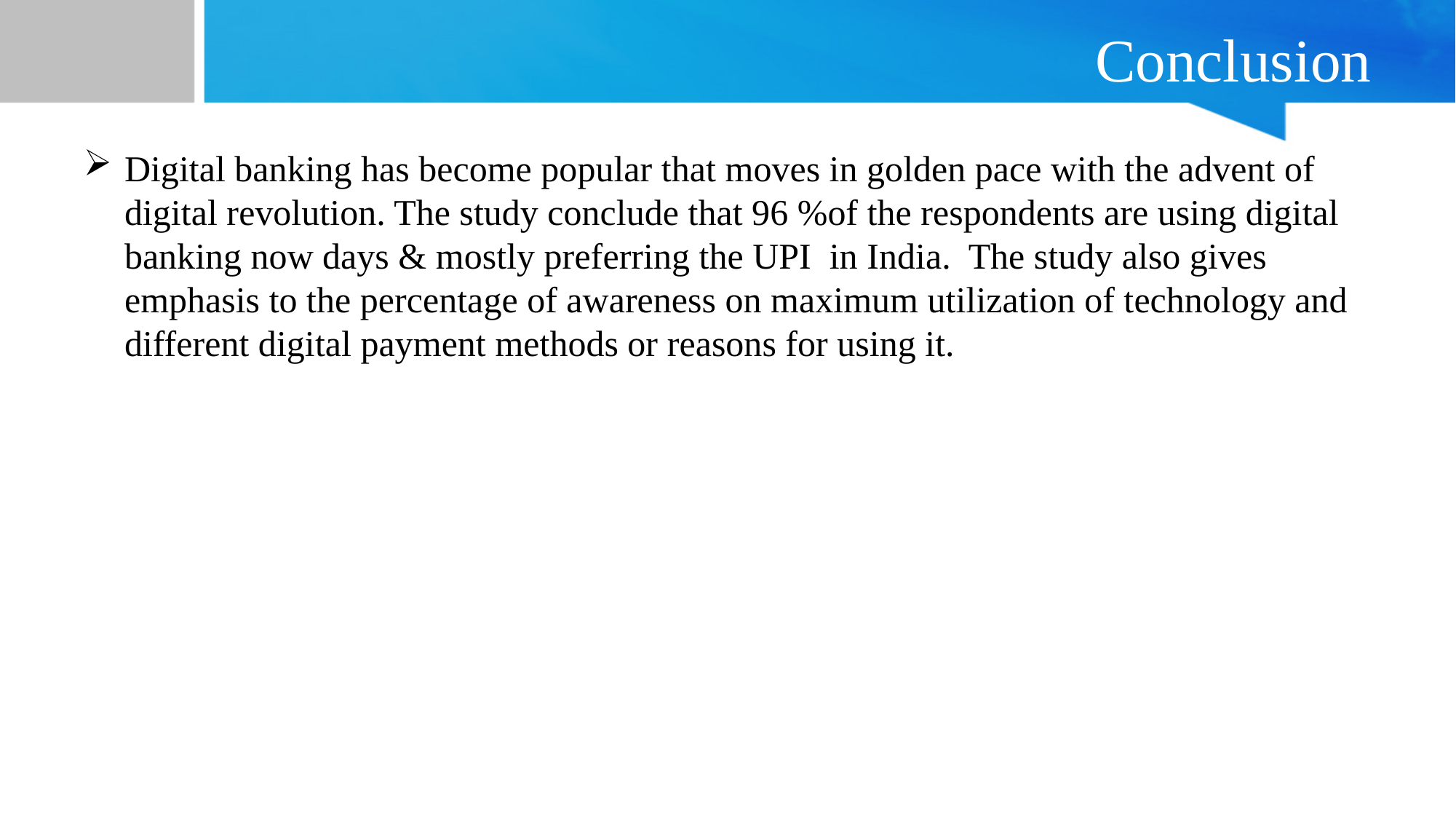

# Conclusion
Digital banking has become popular that moves in golden pace with the advent of digital revolution. The study conclude that 96 %of the respondents are using digital banking now days & mostly preferring the UPI  in India.  The study also gives emphasis to the percentage of awareness on maximum utilization of technology and different digital payment methods or reasons for using it.